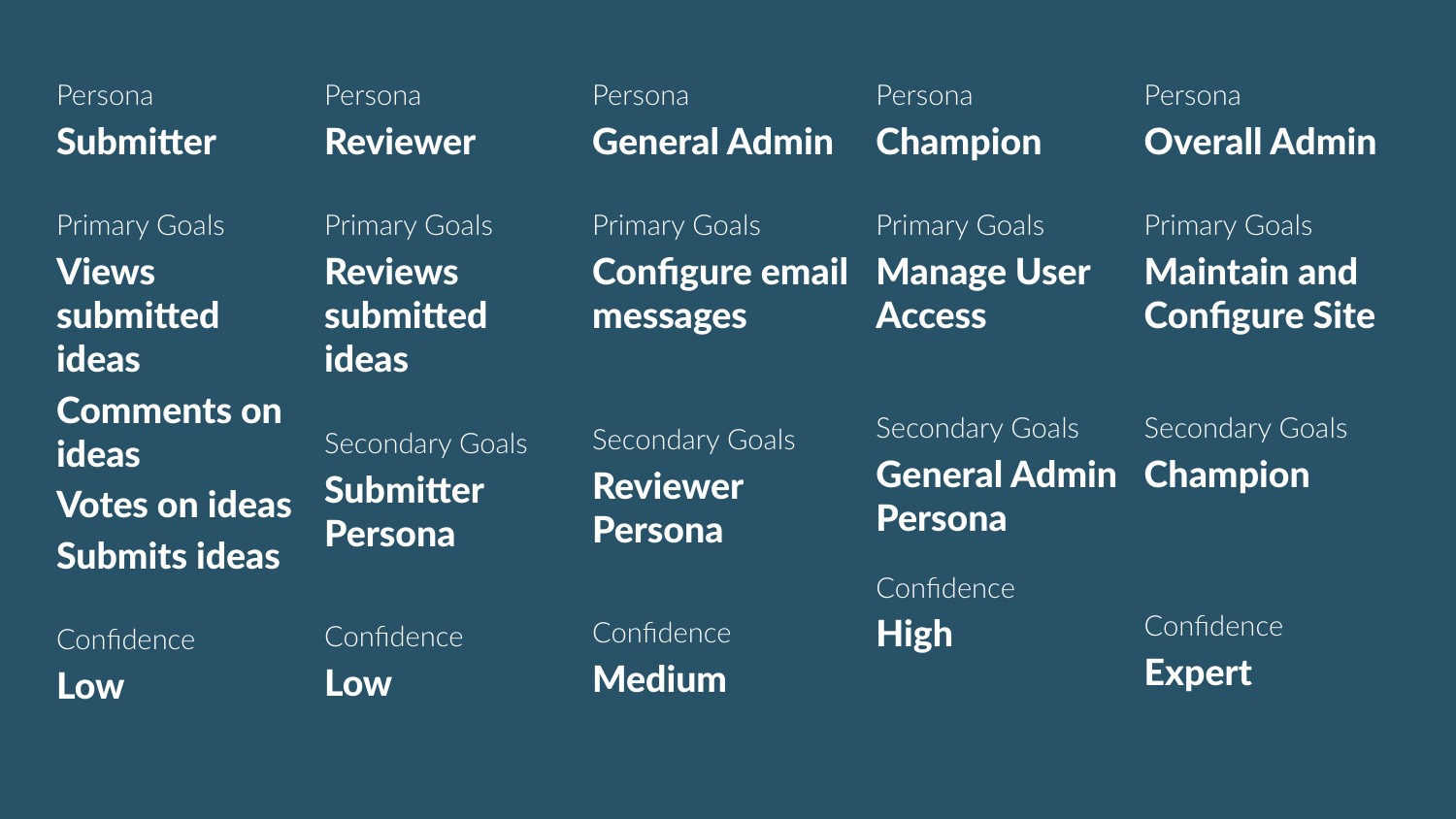

Persona
Submitter

Primary Goals
Views submitted ideas
Comments on ideas
Votes on ideas
Submits ideas

Confidence
Low

Persona
General Admin

Primary Goals
Configure email messages

Secondary Goals
Reviewer Persona

Confidence
Medium

Persona
Reviewer

Primary Goals
Reviews submitted ideas

Secondary Goals
Submitter Persona

Confidence
Low

Persona
Champion

Primary Goals
Manage User Access

Secondary Goals
General Admin Persona

Confidence
High

Persona
Overall Admin

Primary Goals
Maintain and Configure Site

Secondary Goals
Champion

Confidence
Expert